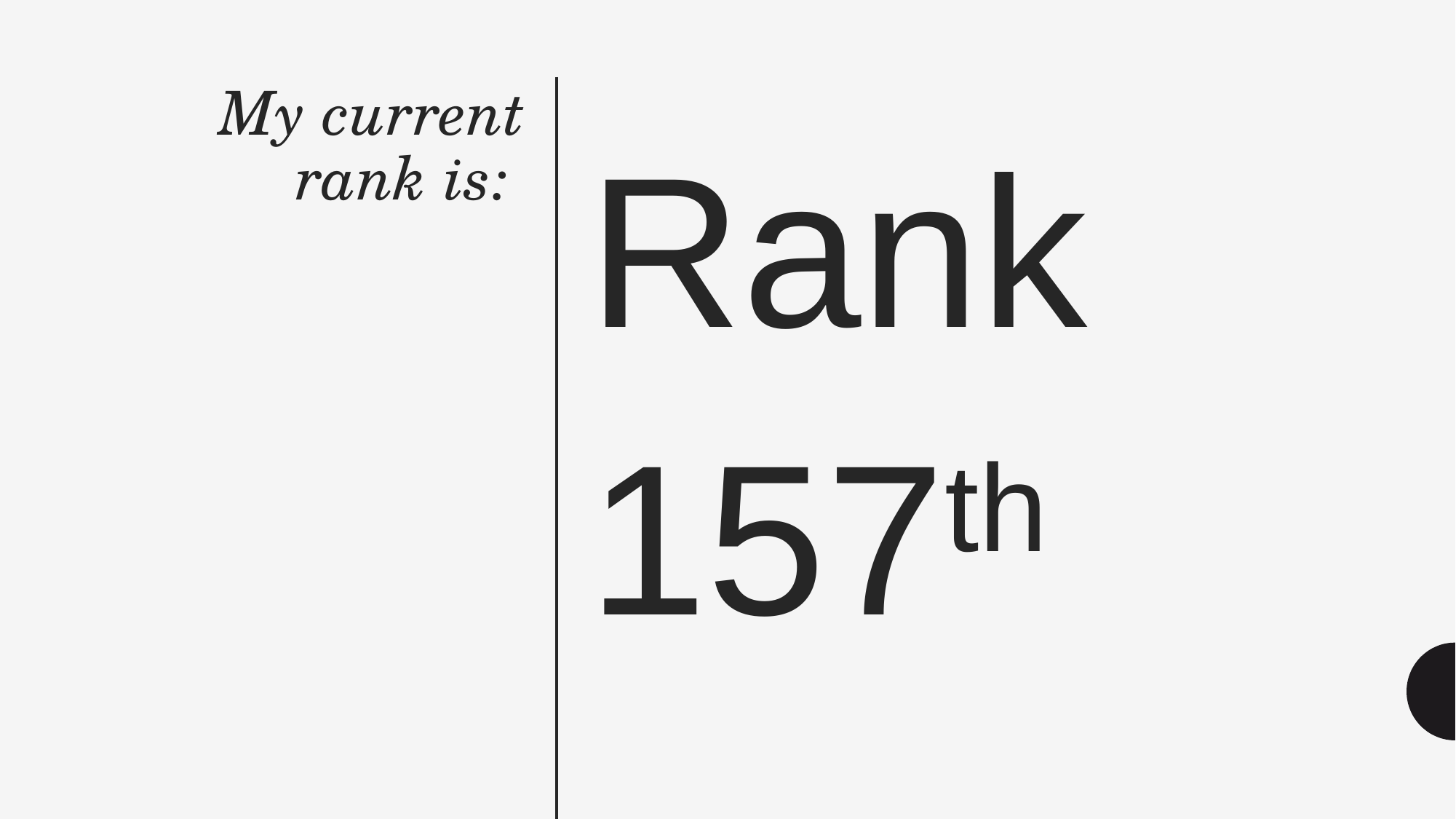

# My current rank is:
Rank 157th